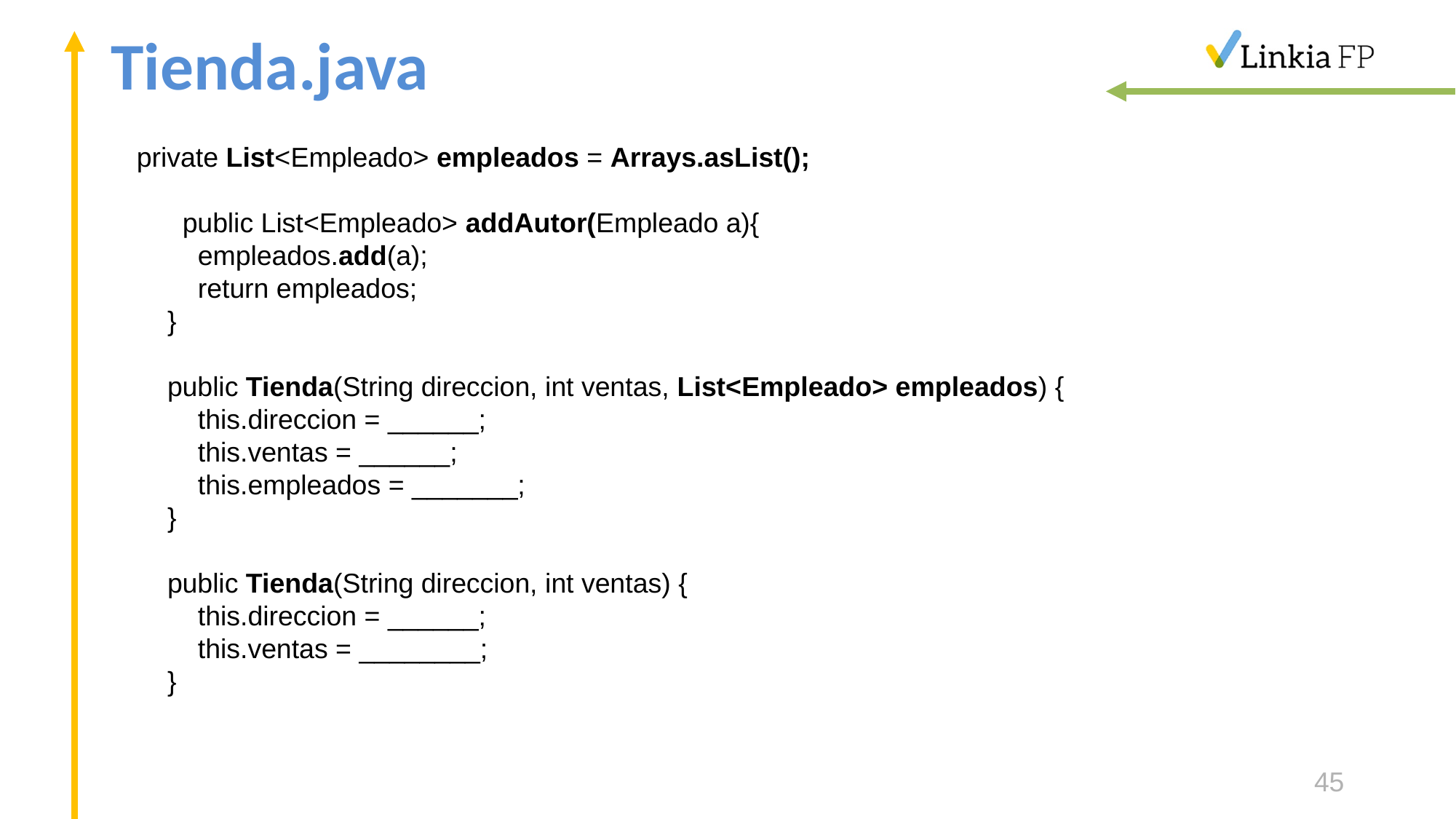

# Tienda.java
private List<Empleado> empleados = Arrays.asList();

      public List<Empleado> addAutor(Empleado a){
        empleados.add(a);
        return empleados;
    }

    public Tienda(String direccion, int ventas, List<Empleado> empleados) {
        this.direccion = ______;
        this.ventas = ______;
        this.empleados = _______;
    }

    public Tienda(String direccion, int ventas) {
        this.direccion = ______;
        this.ventas = ________;
    }

45